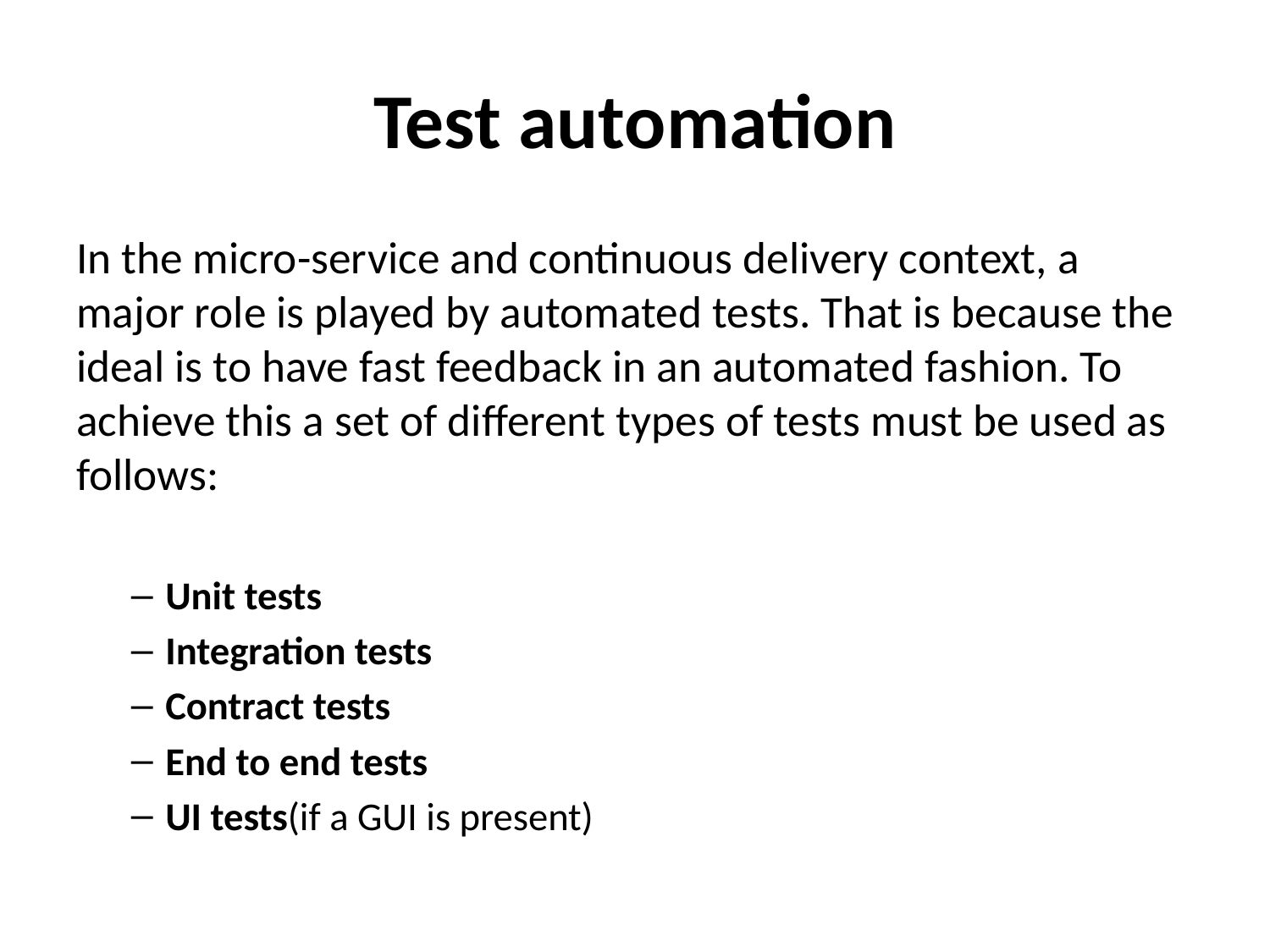

# Test automation
In the micro-service and continuous delivery context, a major role is played by automated tests. That is because the ideal is to have fast feedback in an automated fashion. To achieve this a set of different types of tests must be used as follows:

Unit tests
Integration tests
Contract tests
End to end tests
UI tests(if a GUI is present)